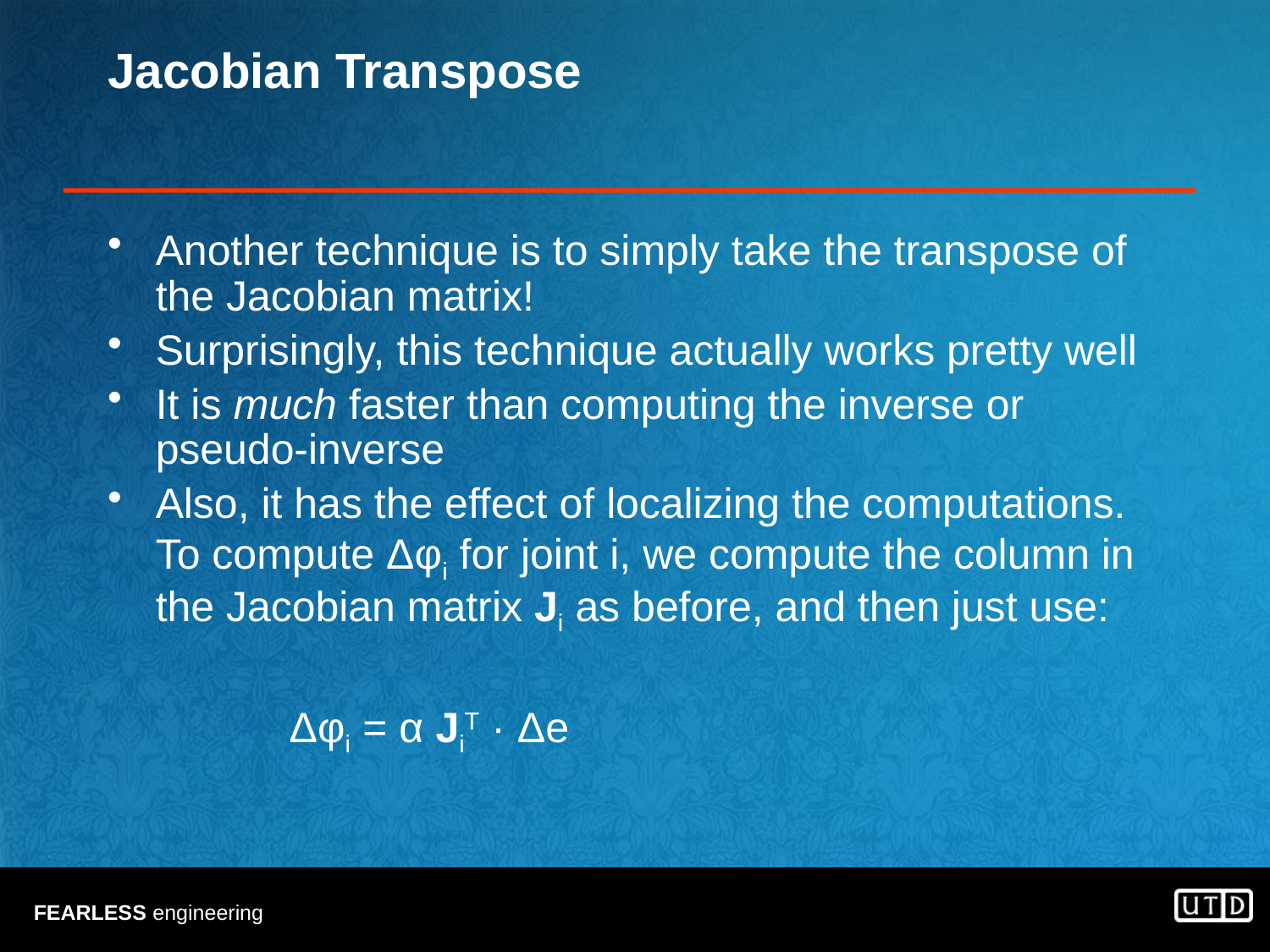

# Jacobian Transpose

Another technique is to simply take the transpose of the Jacobian matrix!
Surprisingly, this technique actually works pretty well
It is much faster than computing the inverse or pseudo-inverse
Also, it has the effect of localizing the computations. To compute Δφi for joint i, we compute the column in the Jacobian matrix Ji as before, and then just use:

		 Δφi = α JiT · Δe